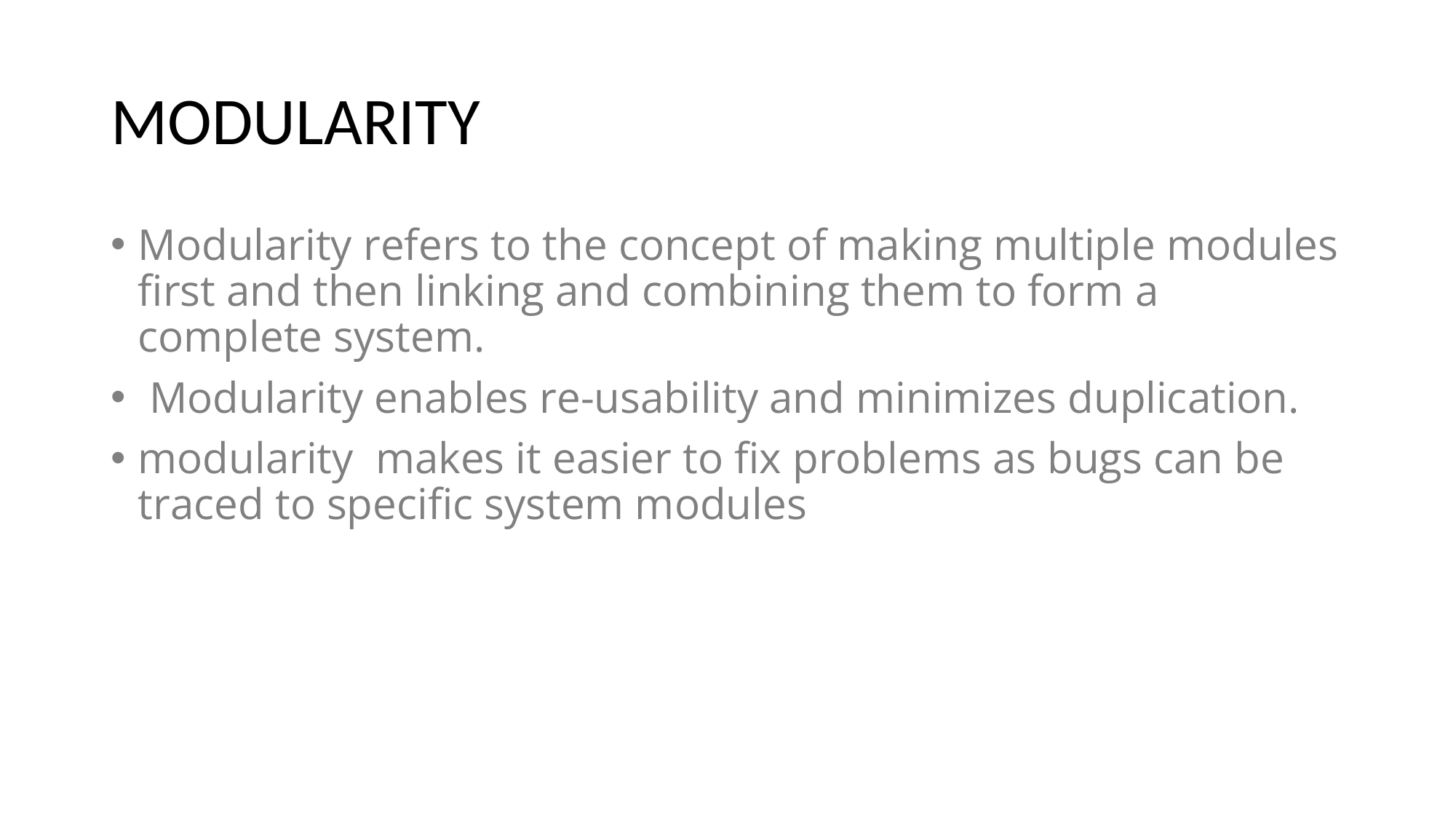

# MODULARITY
Modularity refers to the concept of making multiple modules first and then linking and combining them to form a complete system.
 Modularity enables re-usability and minimizes duplication.
modularity  makes it easier to fix problems as bugs can be traced to specific system modules